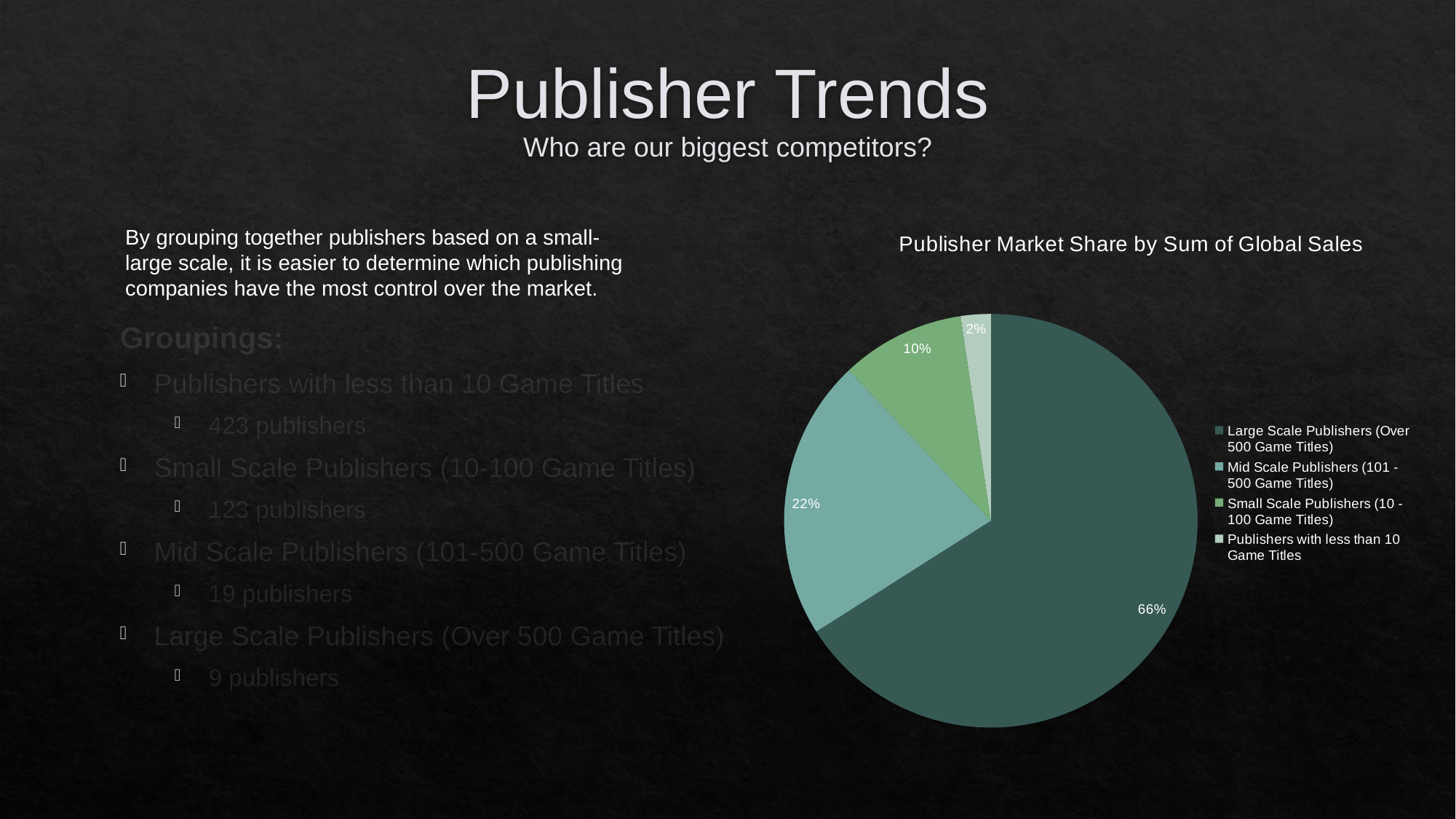

# Publisher Trends Who are our biggest competitors?

### Chart: Publisher Market Share by Sum of Global Sales

| Category | Total |
|---|---|
| Large Scale Publishers (Over 500 Game Titles) | 5822.9400000000915 |
| Mid Scale Publishers (101 - 500 Game Titles) | 1936.8799999999537 |
| Small Scale Publishers (10 - 100 Game Titles) | 856.5699999999767 |
| Publishers with less than 10 Game Titles | 206.58000000000146 |
By grouping together publishers based on a small-large scale, it is easier to determine which publishing companies have the most control over the market.
Groupings:
Publishers with less than 10 Game Titles
423 publishers
Small Scale Publishers (10-100 Game Titles)
123 publishers
Mid Scale Publishers (101-500 Game Titles)
19 publishers
Large Scale Publishers (Over 500 Game Titles)
9 publishers